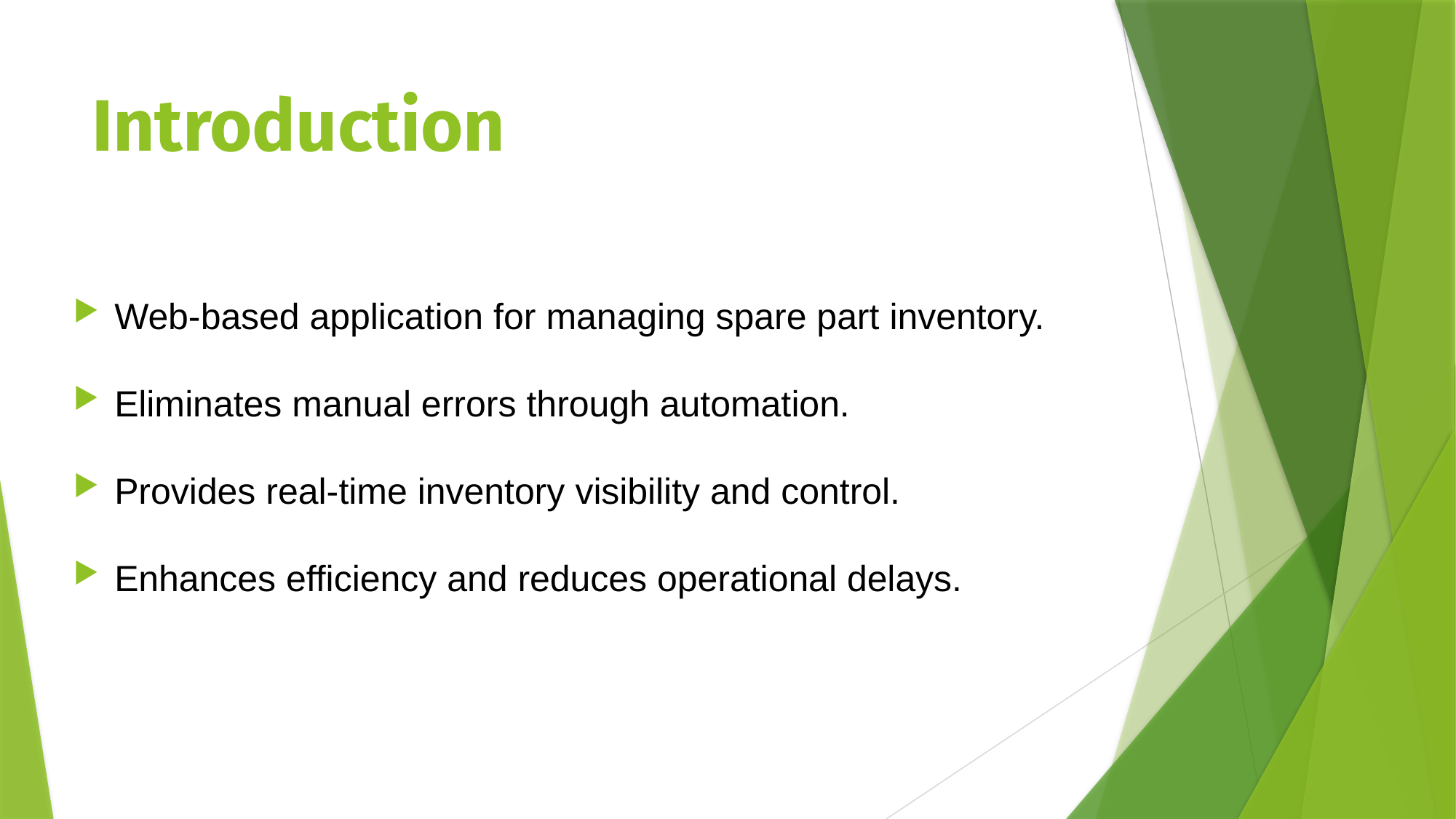

# Introduction
Web-based application for managing spare part inventory.

Eliminates manual errors through automation.

Provides real-time inventory visibility and control.

Enhances efficiency and reduces operational delays.